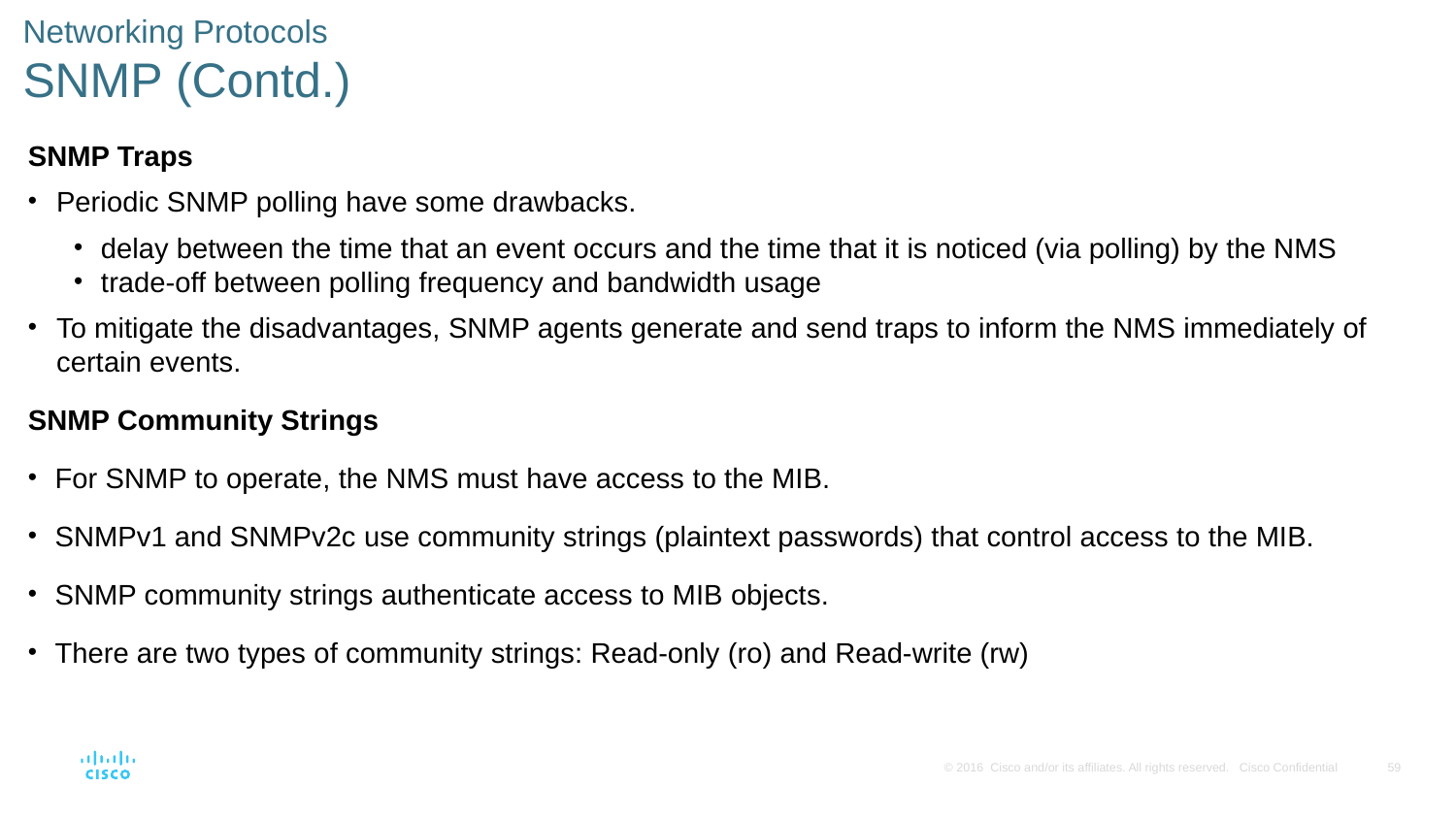

# Networking Protocols SNMP (Contd.)
SNMP Traps
Periodic SNMP polling have some drawbacks.
delay between the time that an event occurs and the time that it is noticed (via polling) by the NMS
trade-off between polling frequency and bandwidth usage
To mitigate the disadvantages, SNMP agents generate and send traps to inform the NMS immediately of certain events.
SNMP Community Strings
For SNMP to operate, the NMS must have access to the MIB.
SNMPv1 and SNMPv2c use community strings (plaintext passwords) that control access to the MIB.
SNMP community strings authenticate access to MIB objects.
There are two types of community strings: Read-only (ro) and Read-write (rw)